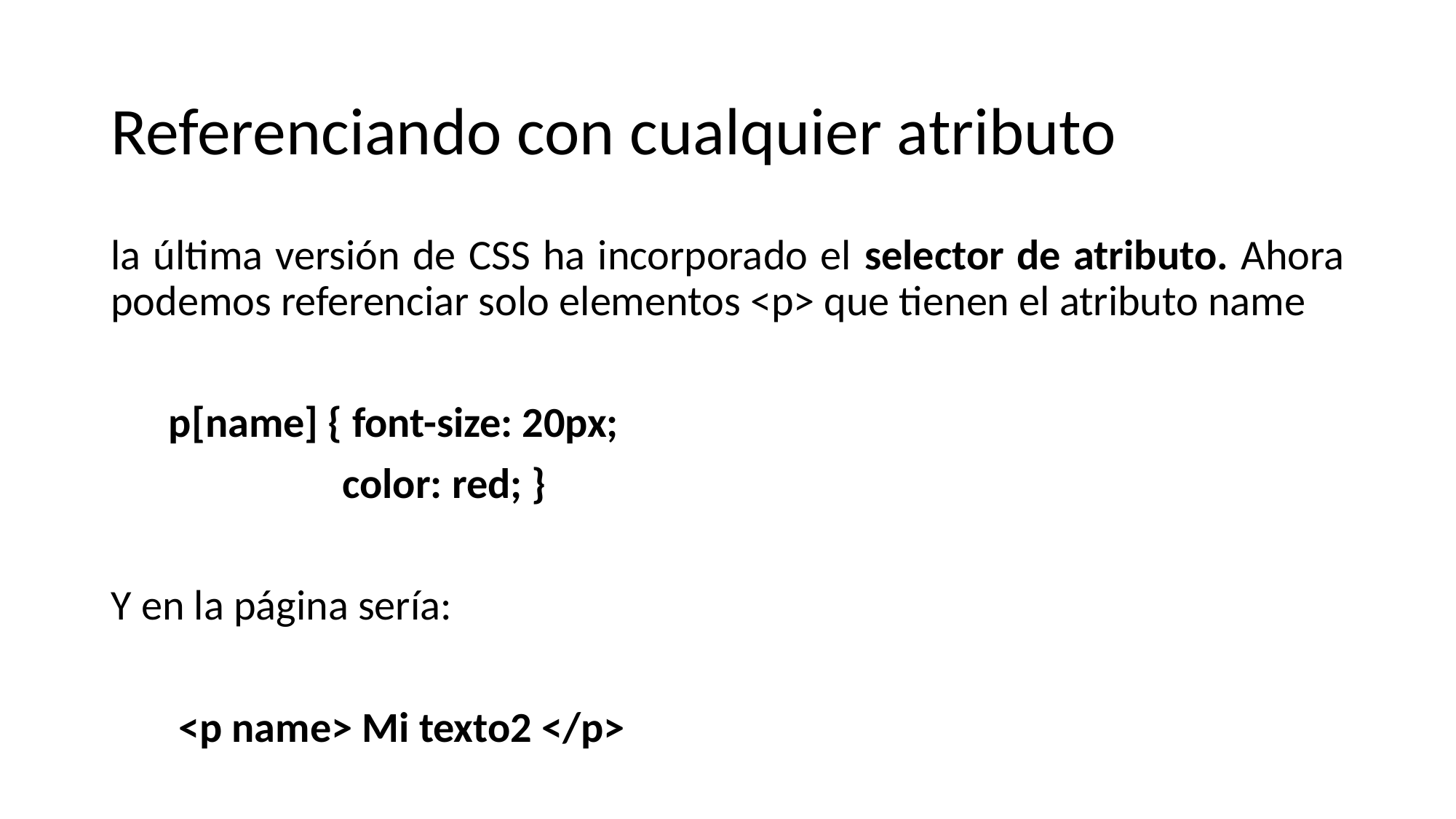

# Referenciando con cualquier atributo
la última versión de CSS ha incorporado el selector de atributo. Ahora podemos referenciar solo elementos <p> que tienen el atributo name

      p[name] { font-size: 20px;
                        color: red; }

Y en la página sería:

       <p name> Mi texto2 </p>